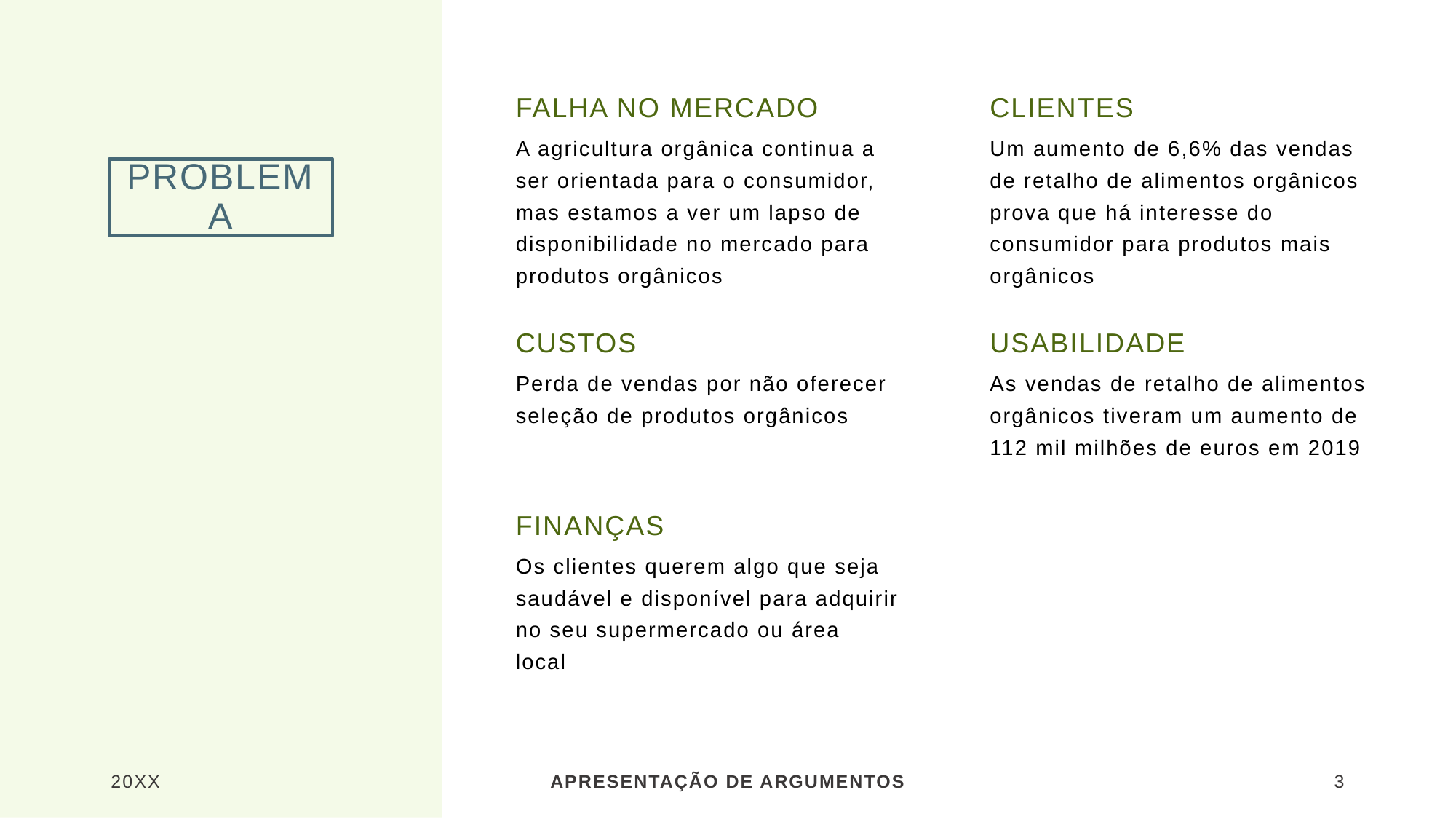

Falha no mercado
Clientes
A agricultura orgânica continua a ser orientada para o consumidor, mas estamos a ver um lapso de disponibilidade no mercado para produtos orgânicos
Um aumento de 6,6% das vendas de retalho de alimentos orgânicos prova que há interesse do consumidor para produtos mais orgânicos
# problema
Custos
Usabilidade
Perda de vendas por não oferecer seleção de produtos orgânicos
As vendas de retalho de alimentos orgânicos tiveram um aumento de 112 mil milhões de euros em 2019
Finanças
Os clientes querem algo que seja saudável e disponível para adquirir no seu supermercado ou área local
20XX
Apresentação de argumentos
3